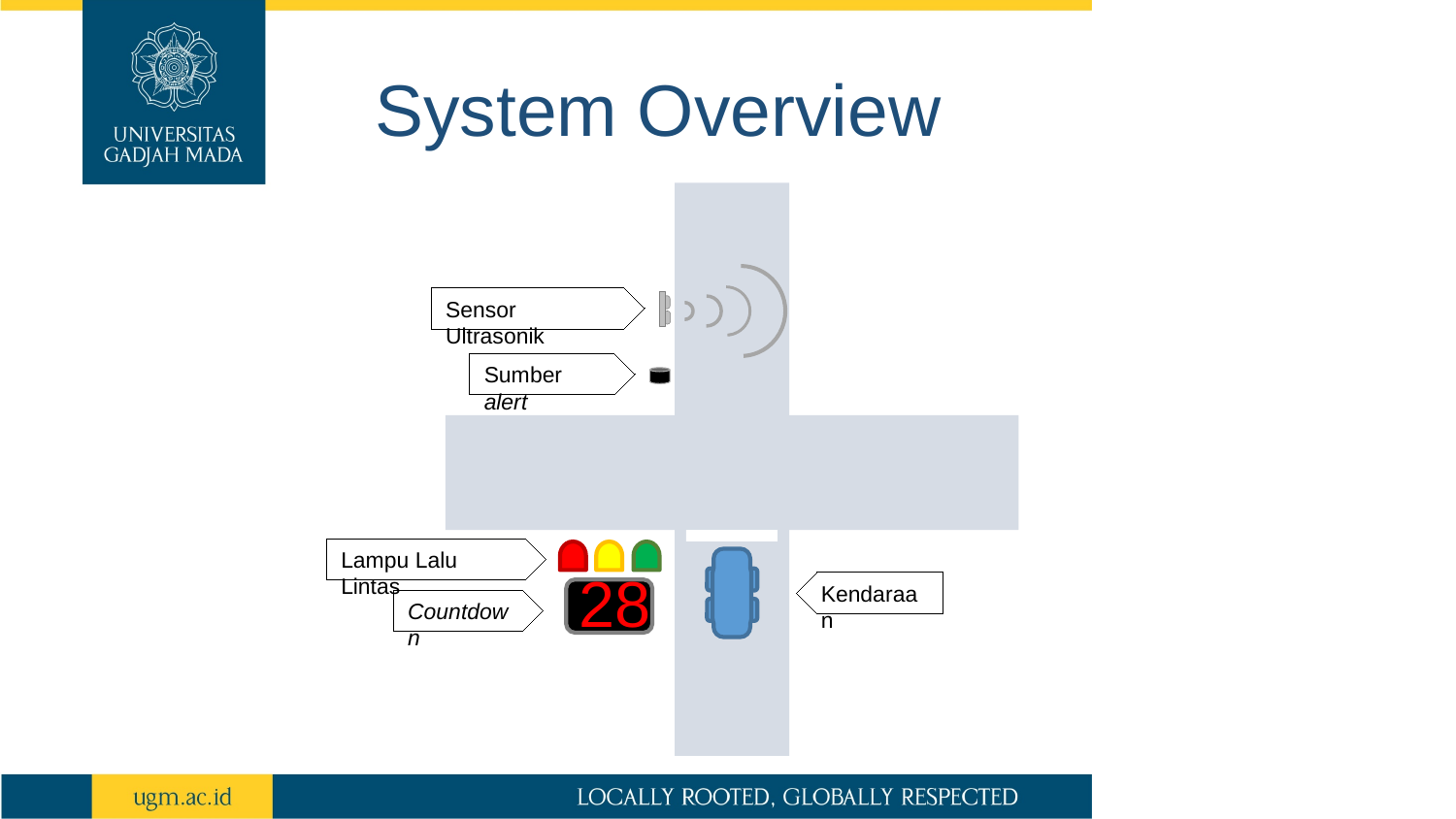

# System Overview

Sensor Ultrasonik

Sumber alert

Lampu Lalu Lintas

28
Kendaraan

Countdown